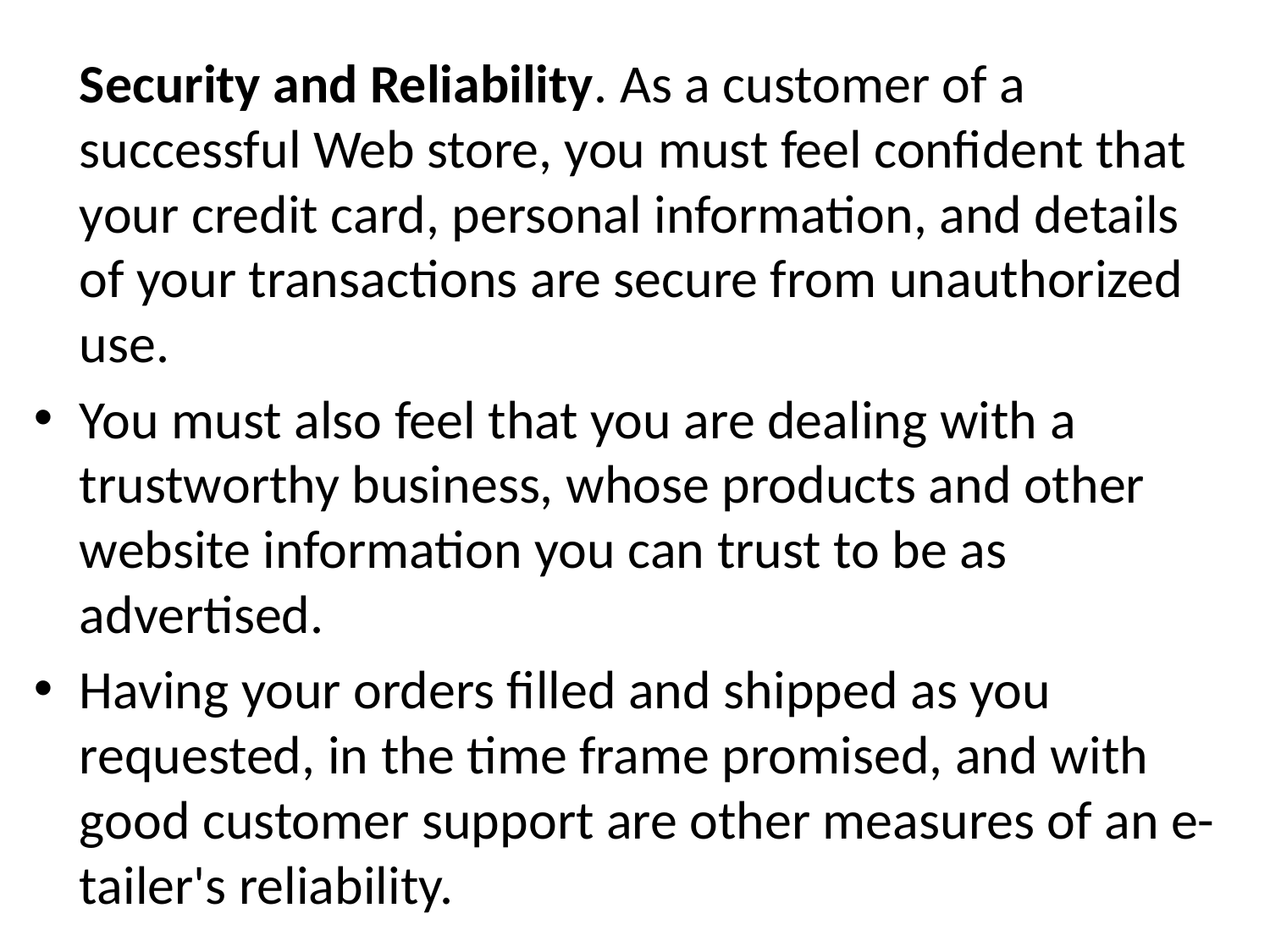

Security and Reliability. As a customer of a successful Web store, you must feel confident that your credit card, personal information, and details of your transac­tions are secure from unauthorized use.
You must also feel that you are dealing with a trustworthy business, whose products and other website information you can trust to be as advertised.
Having your orders filled and shipped as you requested, in the time frame promised, and with good customer support are other measures of an e-tailer's reliability.